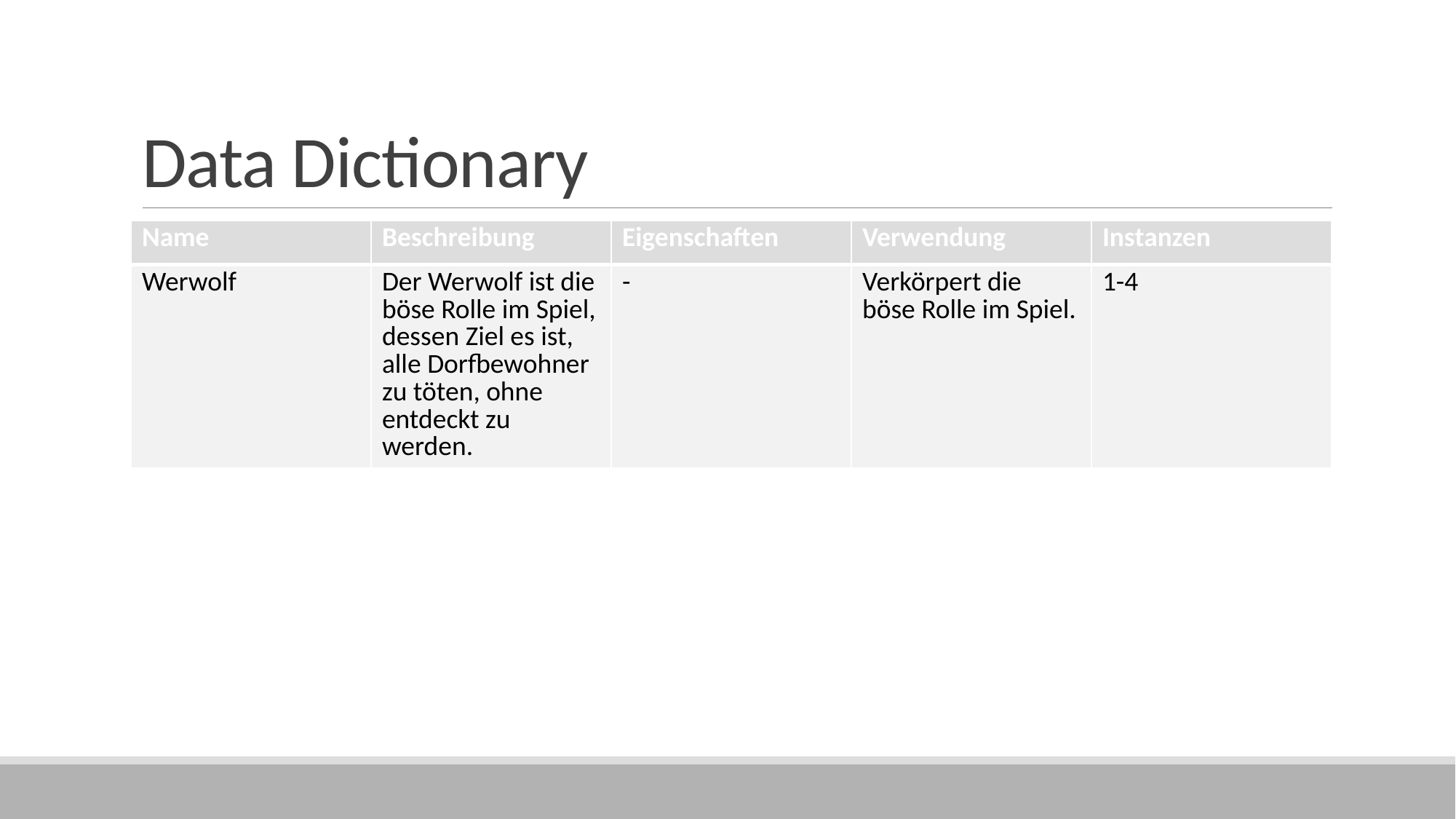

# Data Dictionary
| Name | Beschreibung | Eigenschaften | Verwendung | Instanzen |
| --- | --- | --- | --- | --- |
| Werwolf | Der Werwolf ist die böse Rolle im Spiel, dessen Ziel es ist, alle Dorfbewohner zu töten, ohne entdeckt zu werden. | - | Verkörpert die böse Rolle im Spiel. | 1-4 |